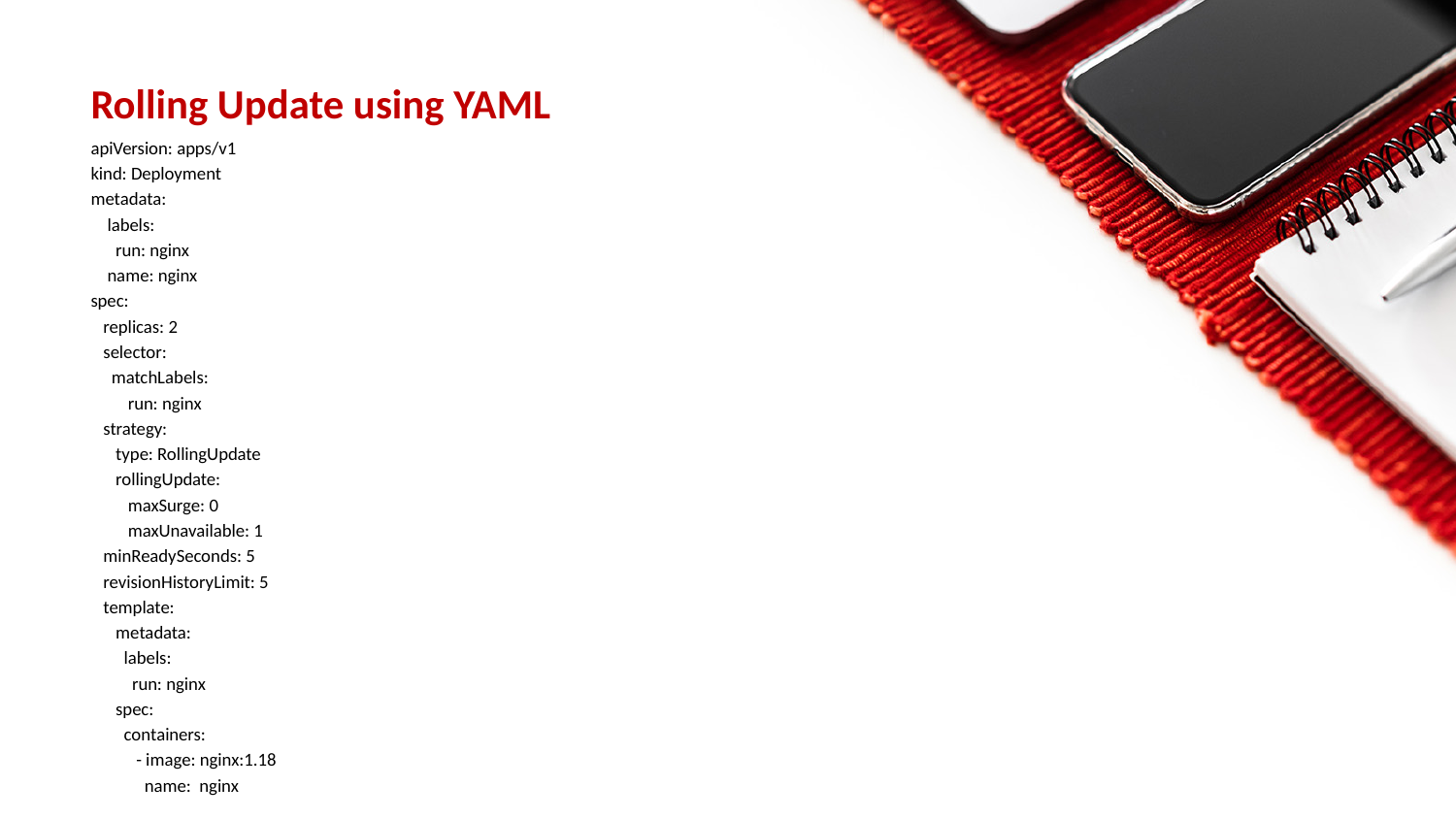

# Rolling Update using YAML
apiVersion: apps/v1
kind: Deployment
metadata:
    labels:
      run: nginx
    name: nginx
spec:
   replicas: 2
   selector:
     matchLabels:
         run: nginx
   strategy:
      type: RollingUpdate
      rollingUpdate:
         maxSurge: 0
         maxUnavailable: 1
   minReadySeconds: 5
   revisionHistoryLimit: 5
   template:
      metadata:
        labels:
          run: nginx
      spec:
        containers:
           - image: nginx:1.18
             name:  nginx